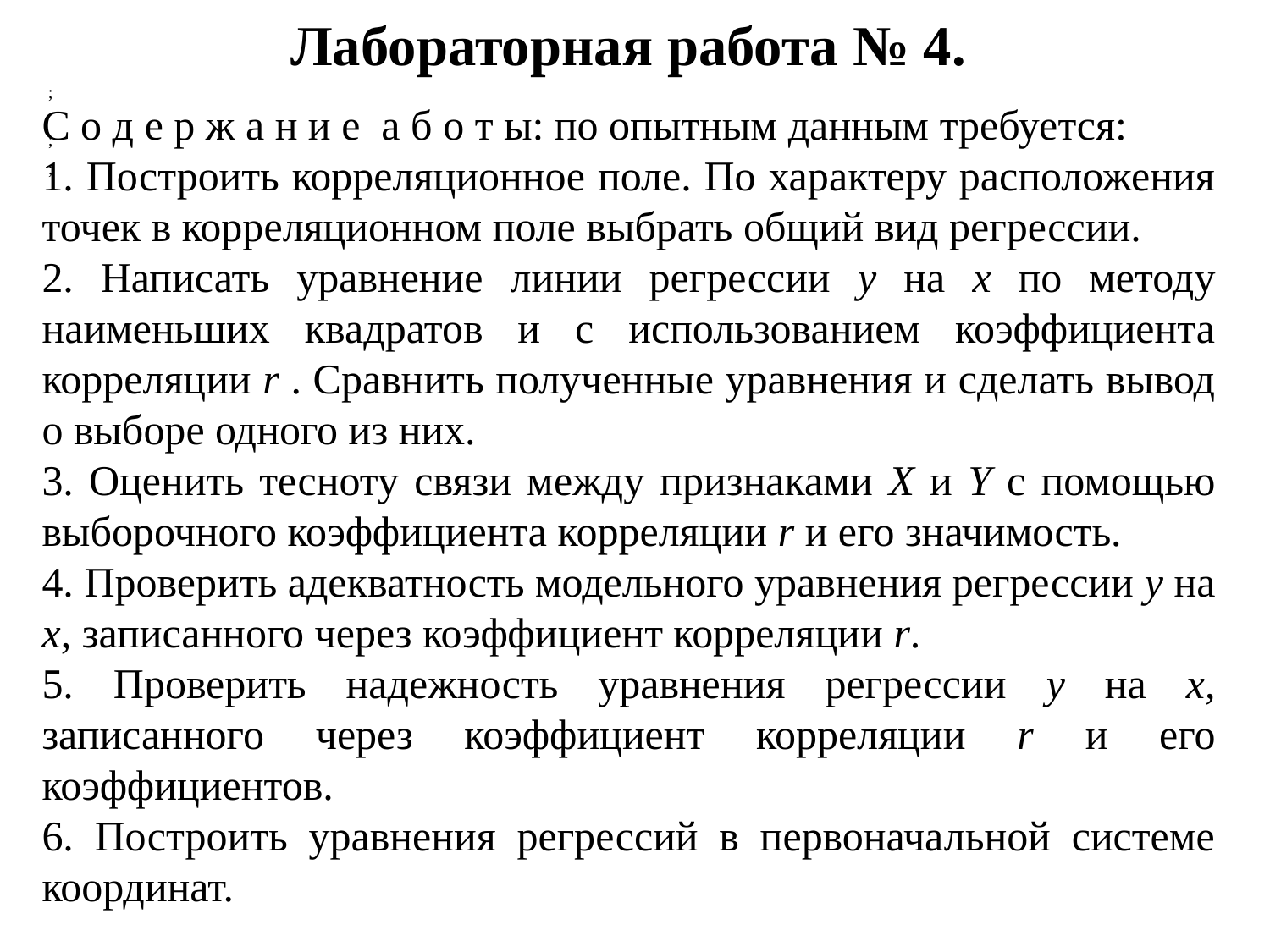

# Лабораторная работа № 4.
С о д е р ж а н и е  а б о т ы: по опытным данным требуется:
1. Построить корреляционное поле. По характеру расположения точек в корреляционном поле выбрать общий вид регрессии.
2. Написать уравнение линии регрессии y на x по методу наименьших квадратов и с использованием коэффициента корреляции r . Сравнить полученные уравнения и сделать вывод о выборе одного из них.
3. Оценить тесноту связи между признаками X и Y с помощью выборочного коэффициента корреляции r и его значимость.
4. Проверить адекватность модельного уравнения регрессии y на x, записанного через коэффициент корреляции r.
5. Проверить надежность уравнения регрессии y на x, записанного через коэффициент корреляции r и его коэффициентов.
6. Построить уравнения регрессий в первоначальной системе координат.
;

;

;